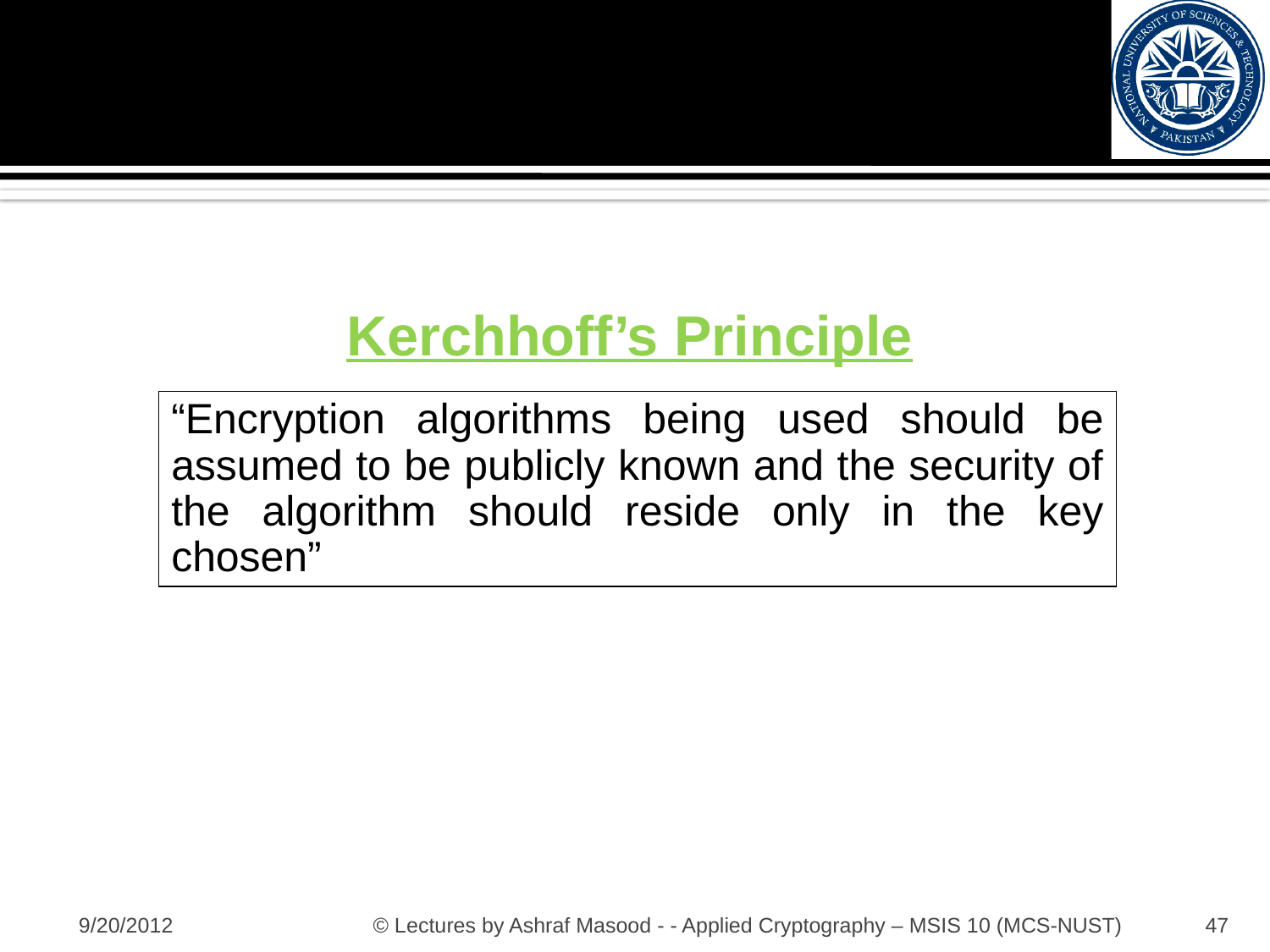

Kerchhoff’s Principle

“Encryption algorithms being used should be assumed to be publicly known and the security of the algorithm should reside only in the key chosen”
9/20/2012
© Lectures by Ashraf Masood - - Applied Cryptography – MSIS 10 (MCS-NUST)
47